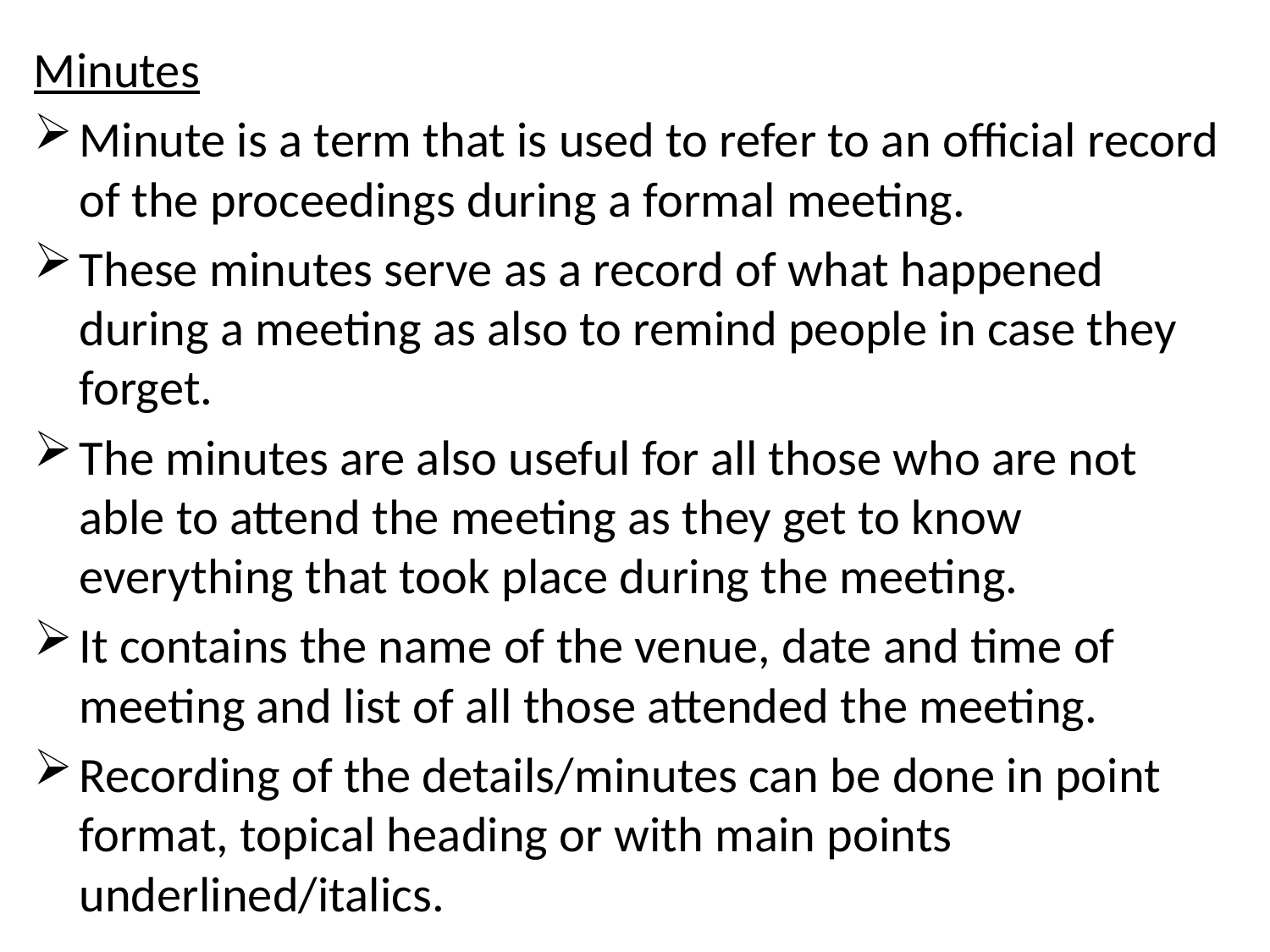

Minutes
Minute is a term that is used to refer to an official record of the proceedings during a formal meeting.
These minutes serve as a record of what happened during a meeting as also to remind people in case they forget.
The minutes are also useful for all those who are not able to attend the meeting as they get to know everything that took place during the meeting.
It contains the name of the venue, date and time of meeting and list of all those attended the meeting.
Recording of the details/minutes can be done in point format, topical heading or with main points underlined/italics.